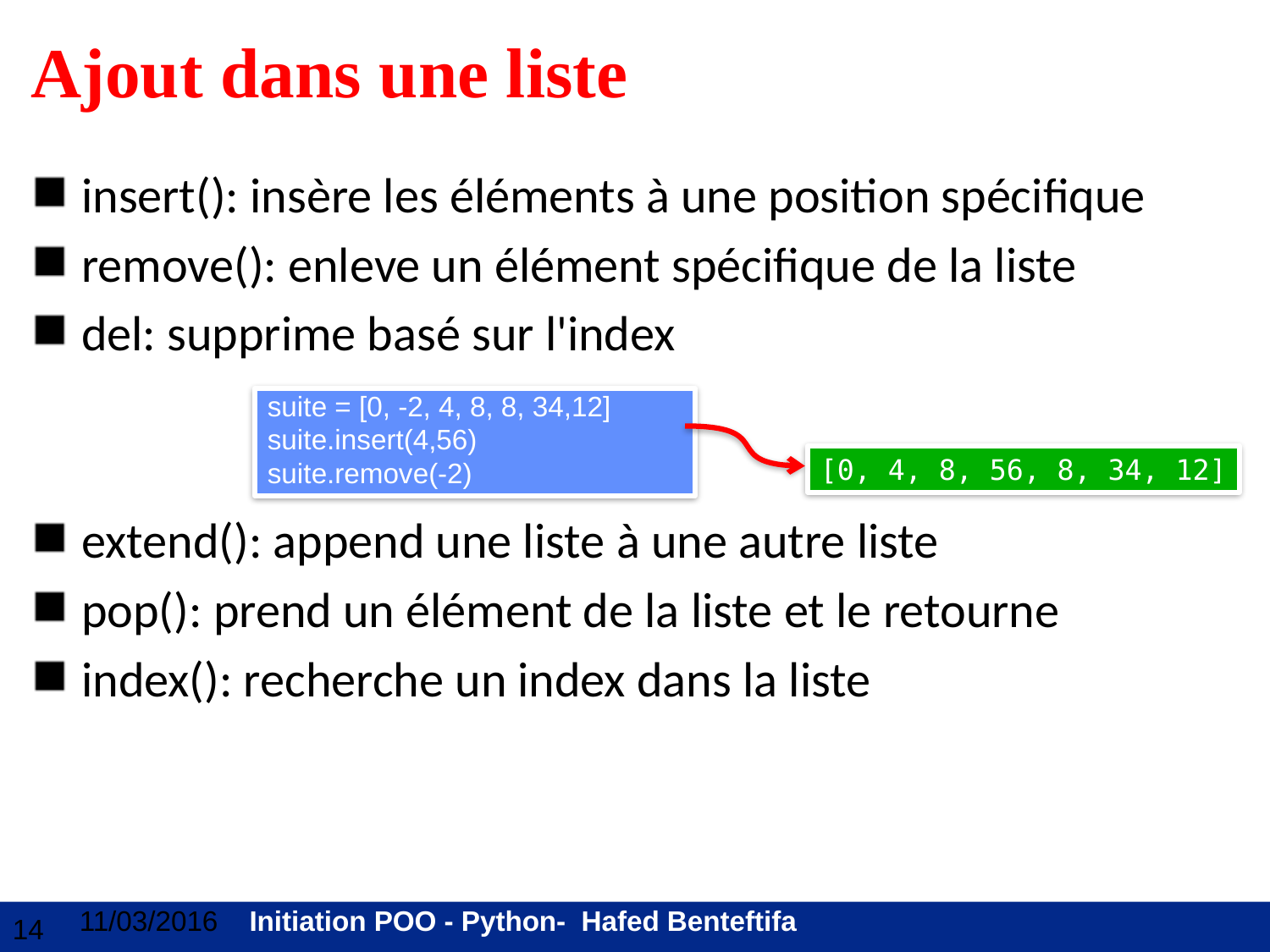

# Ajout dans une liste
insert(): insère les éléments à une position spécifique
remove(): enleve un élément spécifique de la liste
del: supprime basé sur l'index

extend(): append une liste à une autre liste
pop(): prend un élément de la liste et le retourne
index(): recherche un index dans la liste
suite = [0, -2, 4, 8, 8, 34,12]
suite.insert(4,56)
suite.remove(-2)
[0, 4, 8, 56, 8, 34, 12]